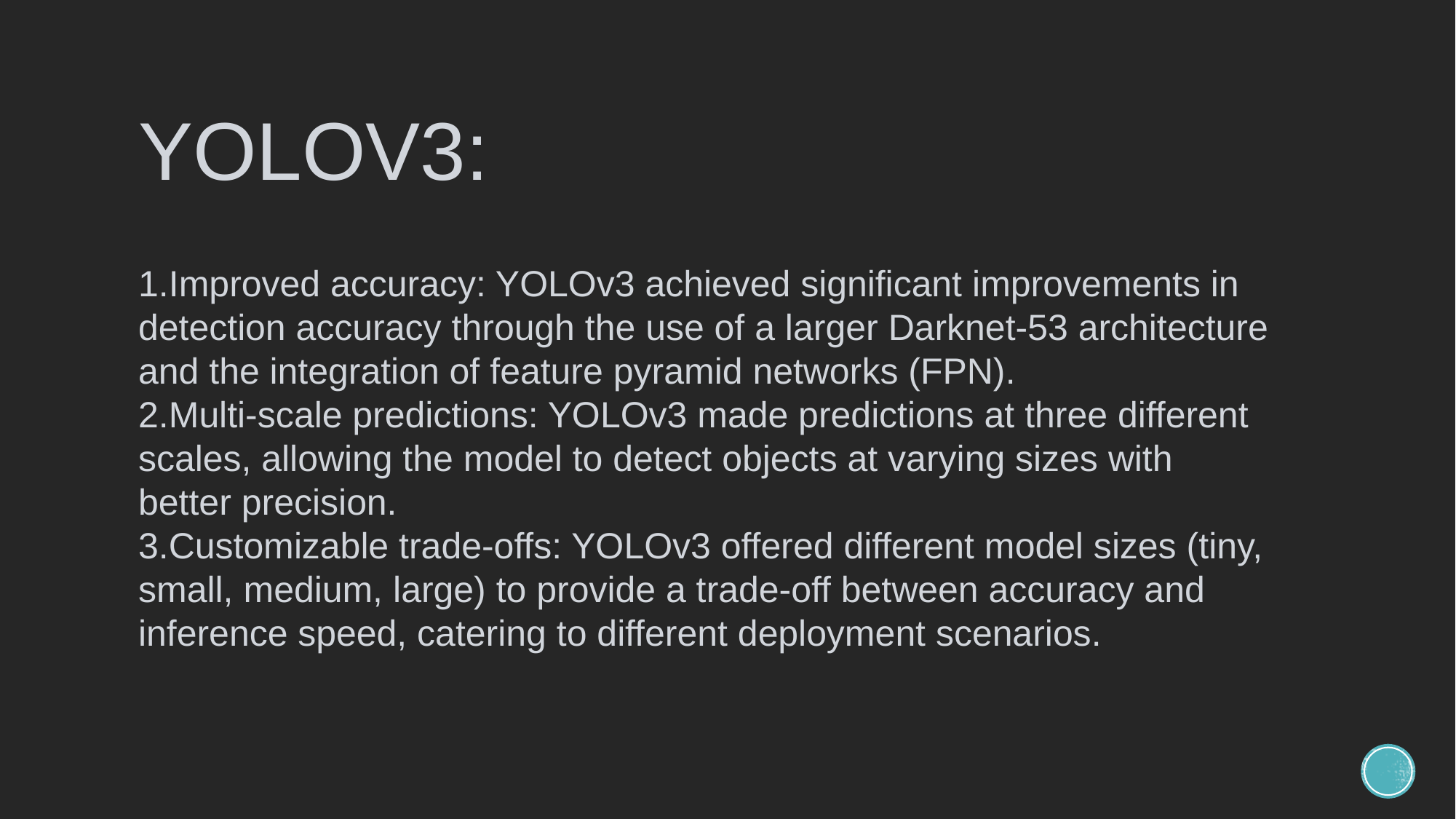

# YOLOv3:
Improved accuracy: YOLOv3 achieved significant improvements in detection accuracy through the use of a larger Darknet-53 architecture and the integration of feature pyramid networks (FPN).
Multi-scale predictions: YOLOv3 made predictions at three different scales, allowing the model to detect objects at varying sizes with better precision.
Customizable trade-offs: YOLOv3 offered different model sizes (tiny, small, medium, large) to provide a trade-off between accuracy and inference speed, catering to different deployment scenarios.